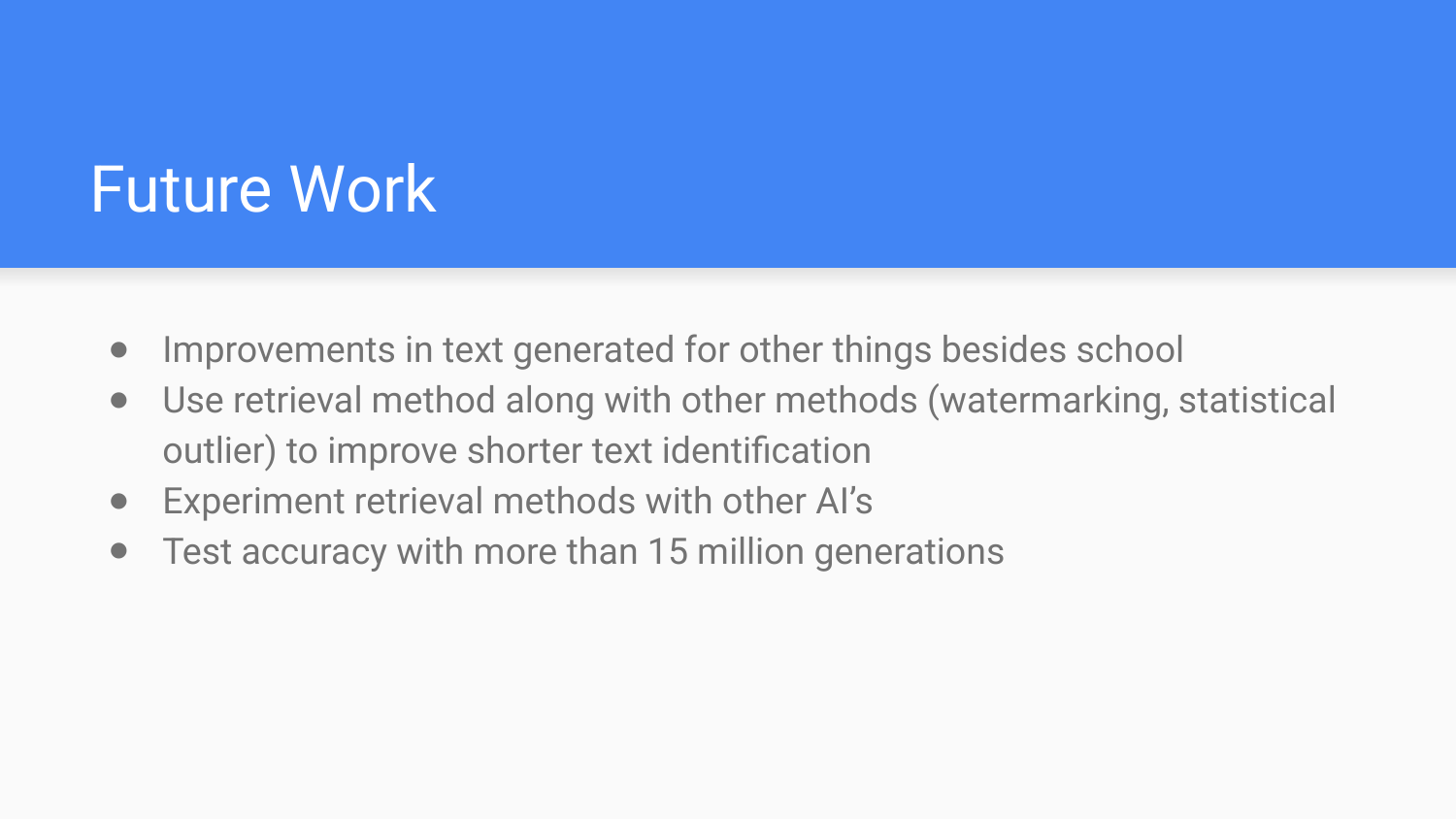

# Future Work
Improvements in text generated for other things besides school
Use retrieval method along with other methods (watermarking, statistical outlier) to improve shorter text identification
Experiment retrieval methods with other AI’s
Test accuracy with more than 15 million generations